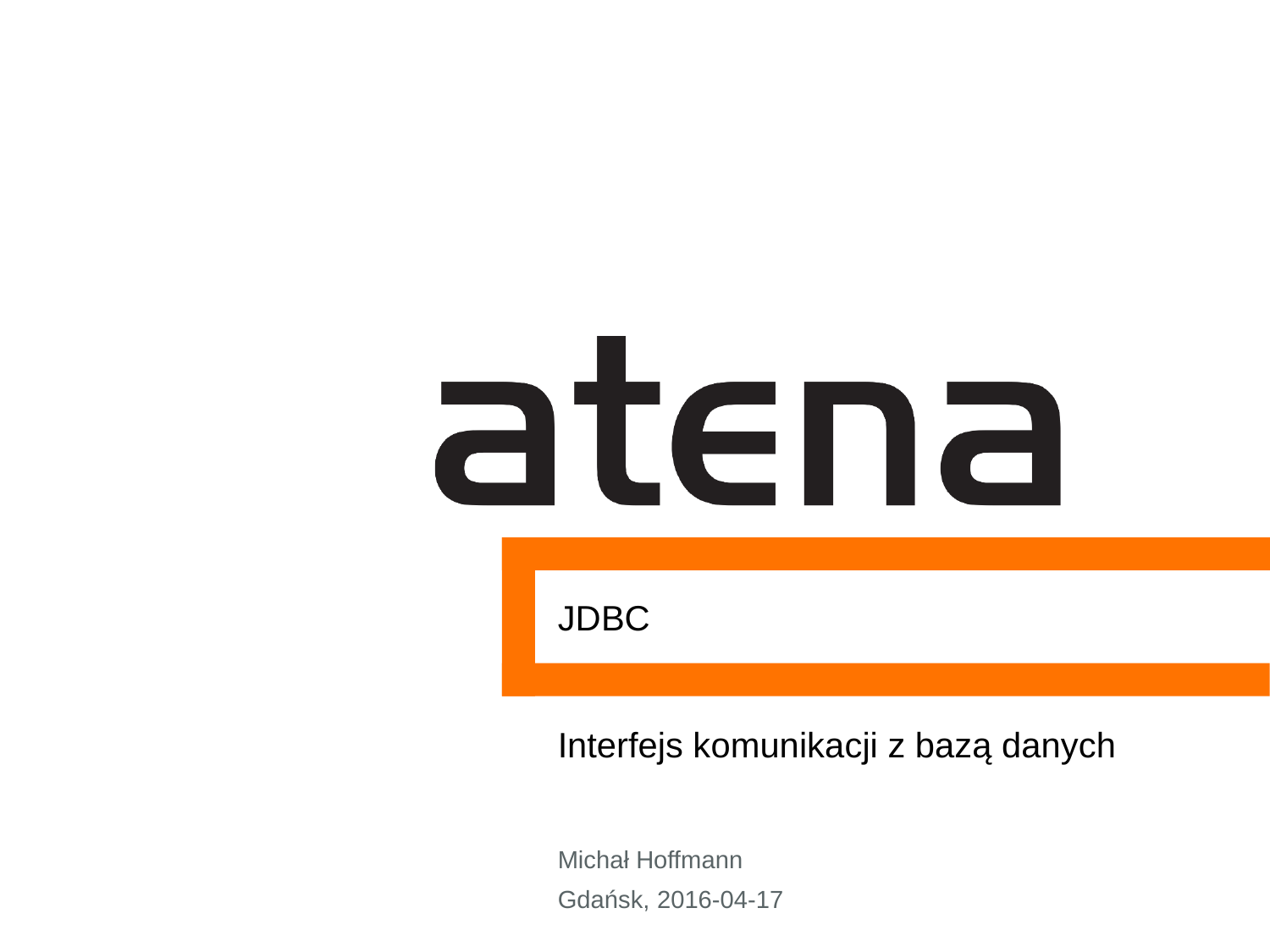

# JDBC
Interfejs komunikacji z bazą danych
Michał Hoffmann
Gdańsk, 2016-04-17